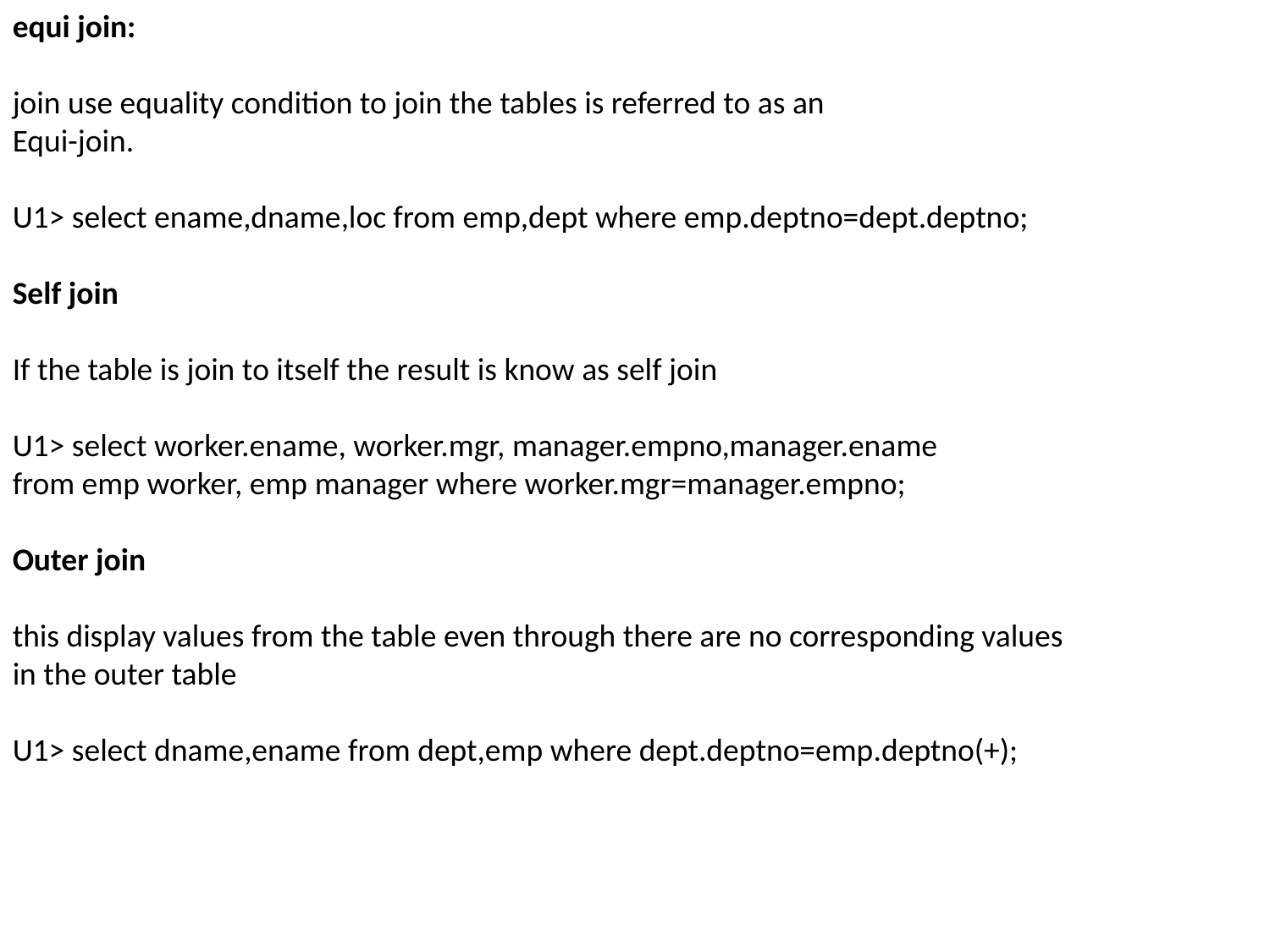

equi join:
join use equality condition to join the tables is referred to as an
Equi-join.
U1> select ename,dname,loc from emp,dept where emp.deptno=dept.deptno;
Self join
If the table is join to itself the result is know as self join
U1> select worker.ename, worker.mgr, manager.empno,manager.ename
from emp worker, emp manager where worker.mgr=manager.empno;

Outer join
this display values from the table even through there are no corresponding values
in the outer table
U1> select dname,ename from dept,emp where dept.deptno=emp.deptno(+);